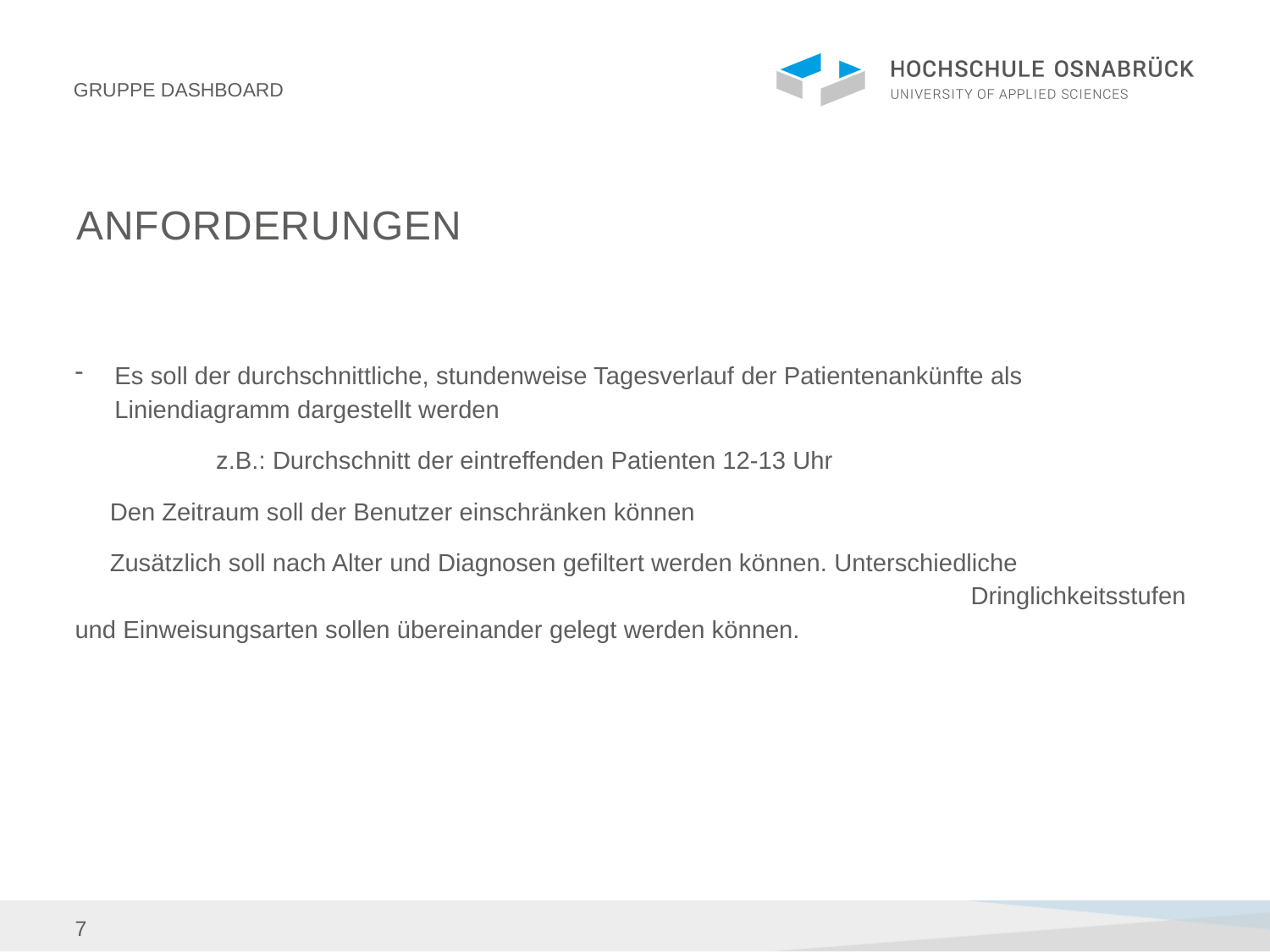

Gruppe Dashboard
# Anforderungen

Es soll der durchschnittliche, stundenweise Tagesverlauf der Patientenankünfte als Liniendiagramm dargestellt werden
	  z.B.: Durchschnitt der eintreffenden Patienten 12-13 Uhr
     Den Zeitraum soll der Benutzer einschränken können
     Zusätzlich soll nach Alter und Diagnosen gefiltert werden können. Unterschiedliche 								 Dringlichkeitsstufen und Einweisungsarten sollen übereinander gelegt werden können.